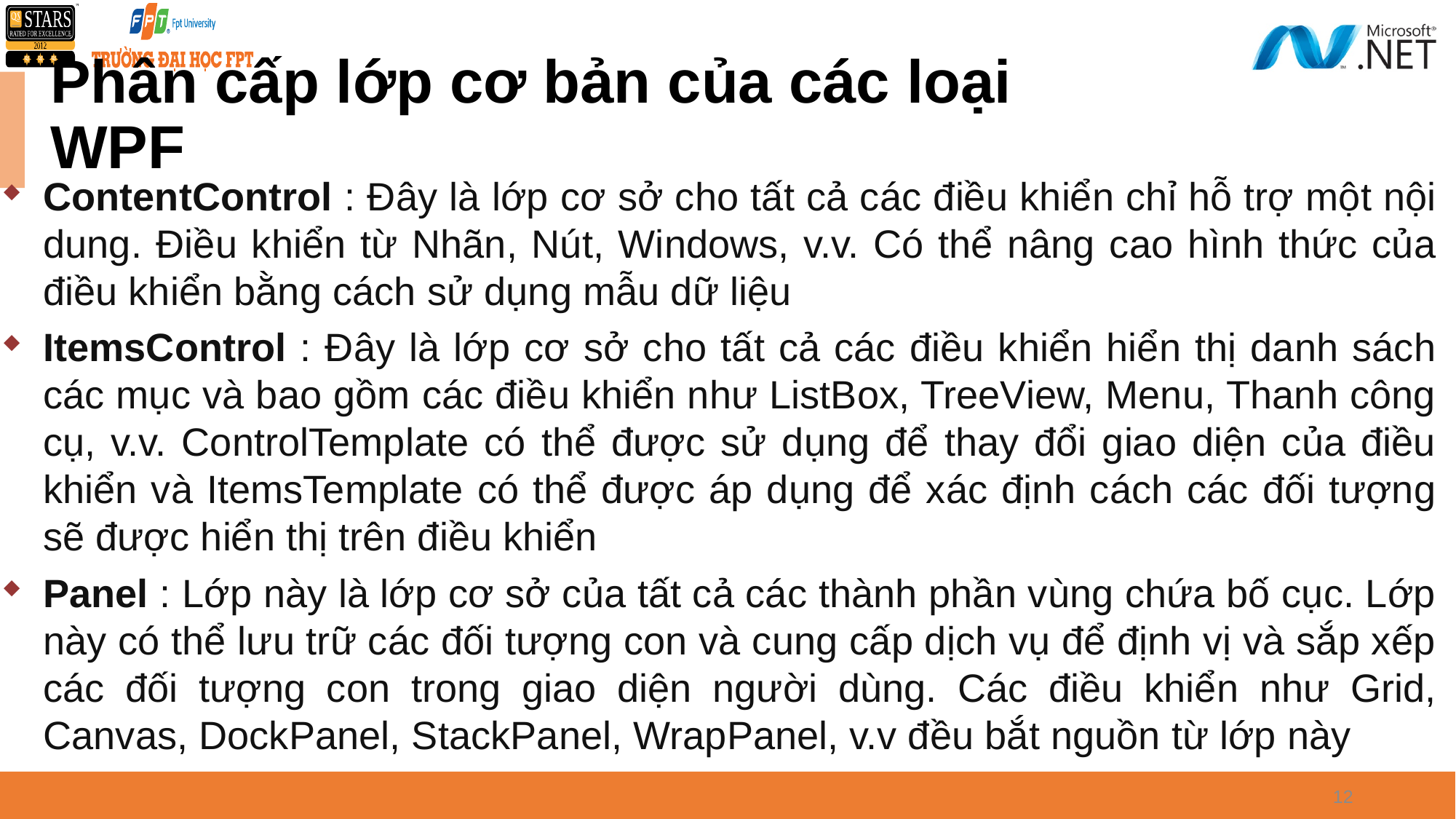

# Phân cấp lớp cơ bản của các loại WPF
ContentControl : Đây là lớp cơ sở cho tất cả các điều khiển chỉ hỗ trợ một nội dung. Điều khiển từ Nhãn, Nút, Windows, v.v. Có thể nâng cao hình thức của điều khiển bằng cách sử dụng mẫu dữ liệu
ItemsControl : Đây là lớp cơ sở cho tất cả các điều khiển hiển thị danh sách các mục và bao gồm các điều khiển như ListBox, TreeView, Menu, Thanh công cụ, v.v. ControlTemplate có thể được sử dụng để thay đổi giao diện của điều khiển và ItemsTemplate có thể được áp dụng để xác định cách các đối tượng sẽ được hiển thị trên điều khiển
Panel : Lớp này là lớp cơ sở của tất cả các thành phần vùng chứa bố cục. Lớp này có thể lưu trữ các đối tượng con và cung cấp dịch vụ để định vị và sắp xếp các đối tượng con trong giao diện người dùng. Các điều khiển như Grid, Canvas, DockPanel, StackPanel, WrapPanel, v.v đều bắt nguồn từ lớp này
12